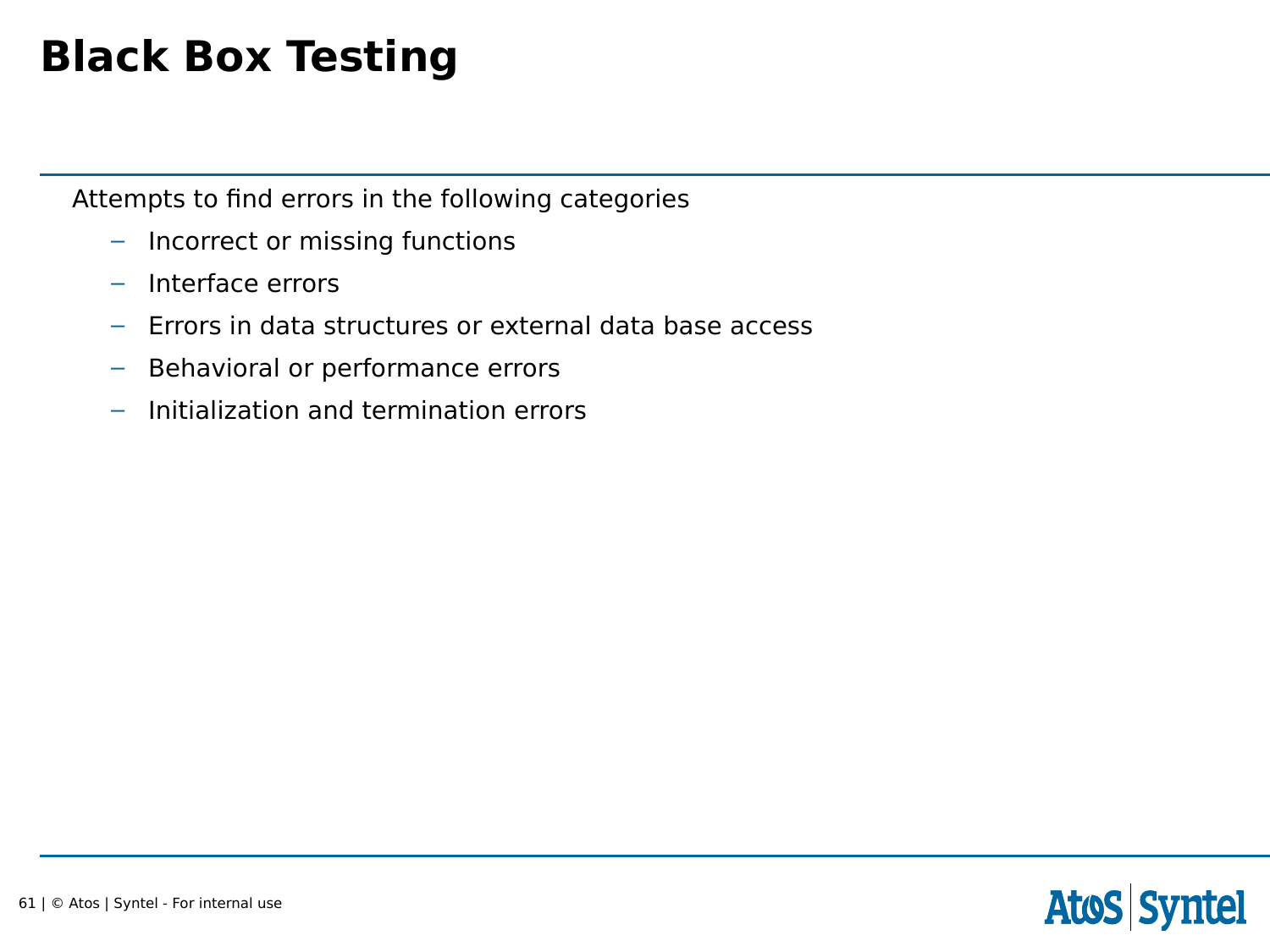

# Black Box Testing

Attempts to find errors in the following categories
Incorrect or missing functions
Interface errors
Errors in data structures or external data base access
Behavioral or performance errors
Initialization and termination errors